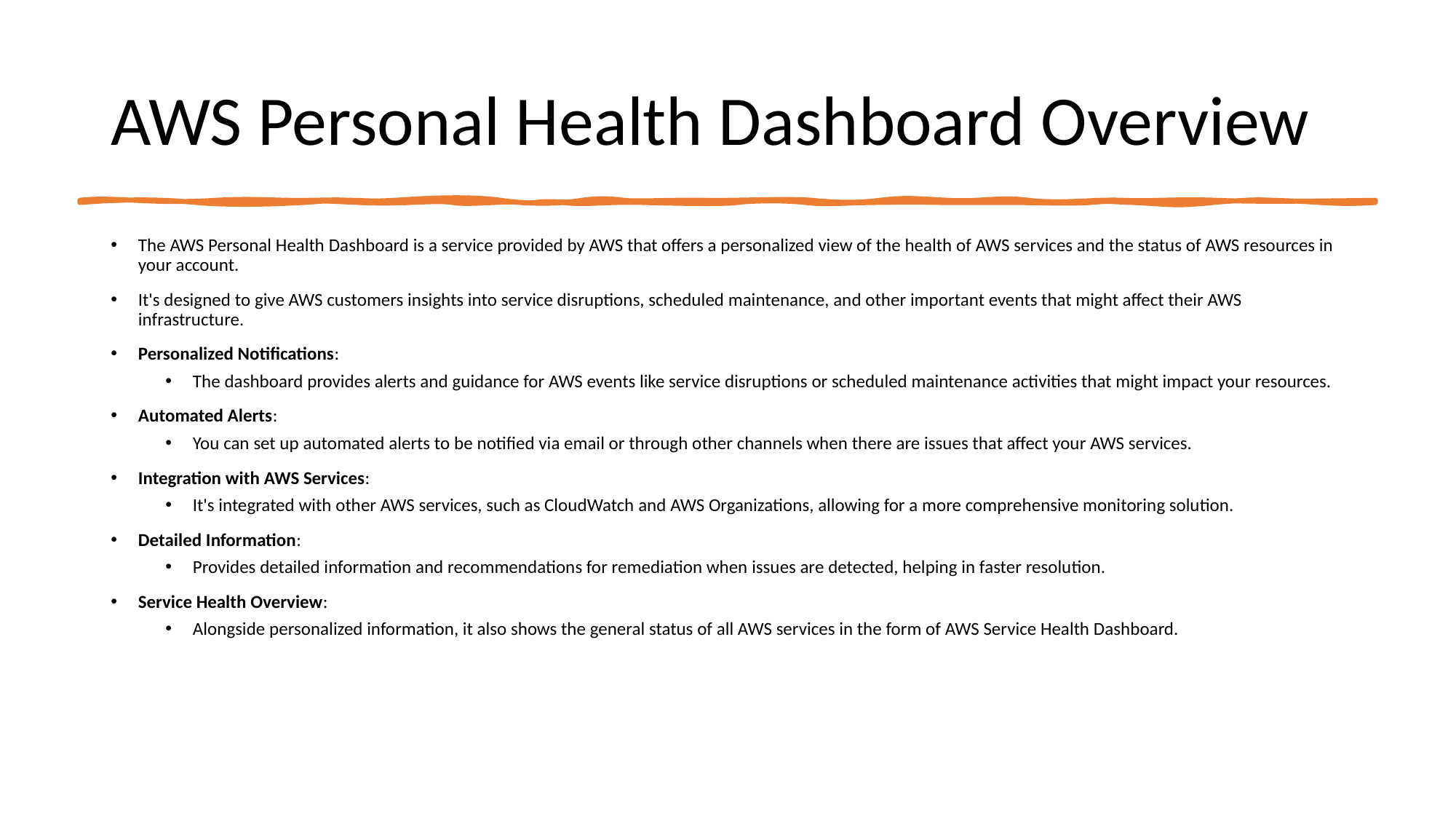

# AWS Personal Health Dashboard Overview

The AWS Personal Health Dashboard is a service provided by AWS that offers a personalized view of the health of AWS services and the status of AWS resources in your account.
It's designed to give AWS customers insights into service disruptions, scheduled maintenance, and other important events that might affect their AWS infrastructure.
Personalized Notifications:
The dashboard provides alerts and guidance for AWS events like service disruptions or scheduled maintenance activities that might impact your resources.
Automated Alerts:
You can set up automated alerts to be notified via email or through other channels when there are issues that affect your AWS services.
Integration with AWS Services:
It's integrated with other AWS services, such as CloudWatch and AWS Organizations, allowing for a more comprehensive monitoring solution.
Detailed Information:
Provides detailed information and recommendations for remediation when issues are detected, helping in faster resolution.
Service Health Overview:
Alongside personalized information, it also shows the general status of all AWS services in the form of AWS Service Health Dashboard.